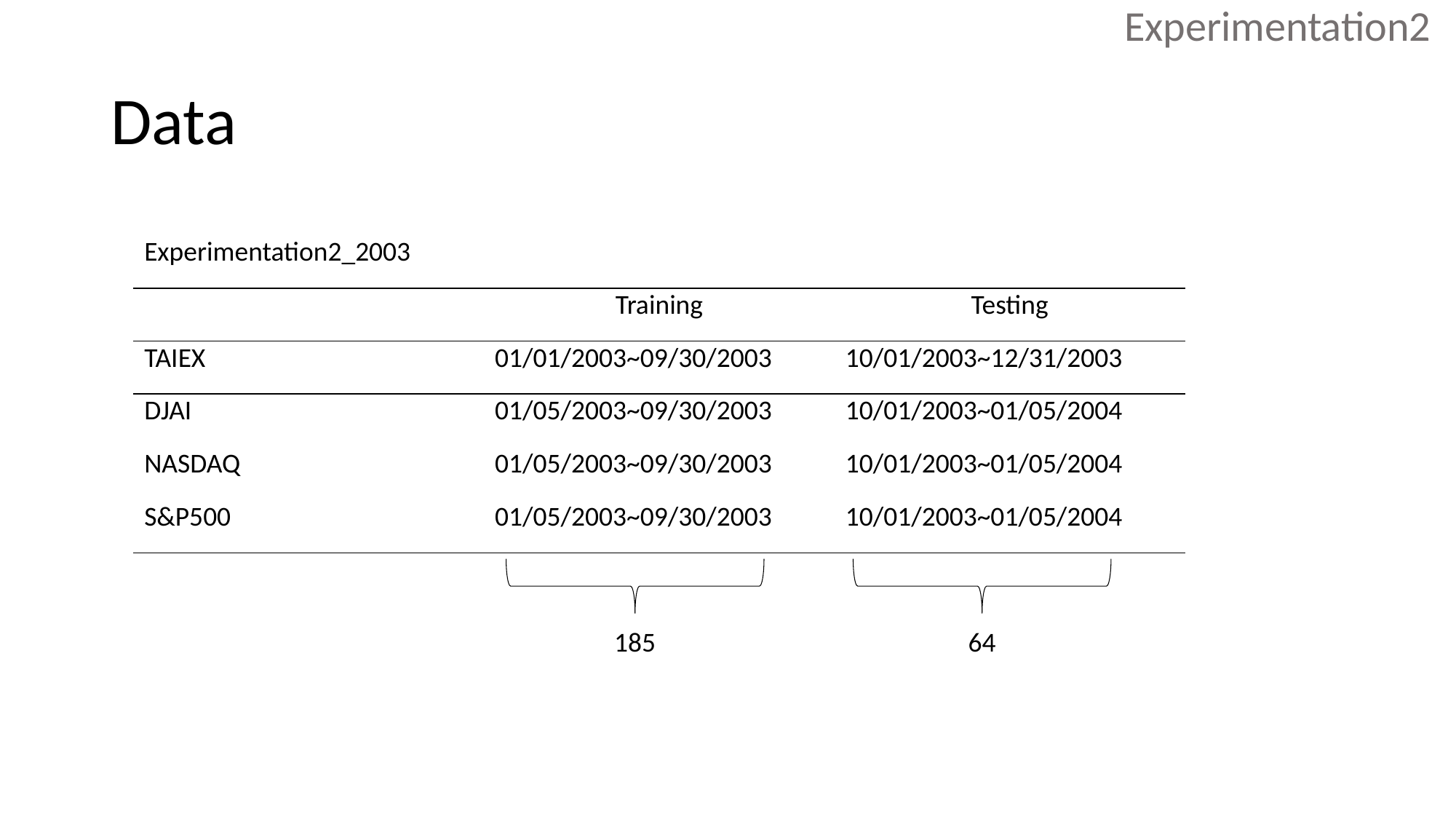

Experimentation2
# Data
| Experimentation2\_2003 |  |  |
| --- | --- | --- |
|  | Training | Testing |
| TAIEX | 01/01/2003~09/30/2003 | 10/01/2003~12/31/2003 |
| DJAI | 01/05/2003~09/30/2003 | 10/01/2003~01/05/2004 |
| NASDAQ | 01/05/2003~09/30/2003 | 10/01/2003~01/05/2004 |
| S&P500 | 01/05/2003~09/30/2003 | 10/01/2003~01/05/2004 |

185
64